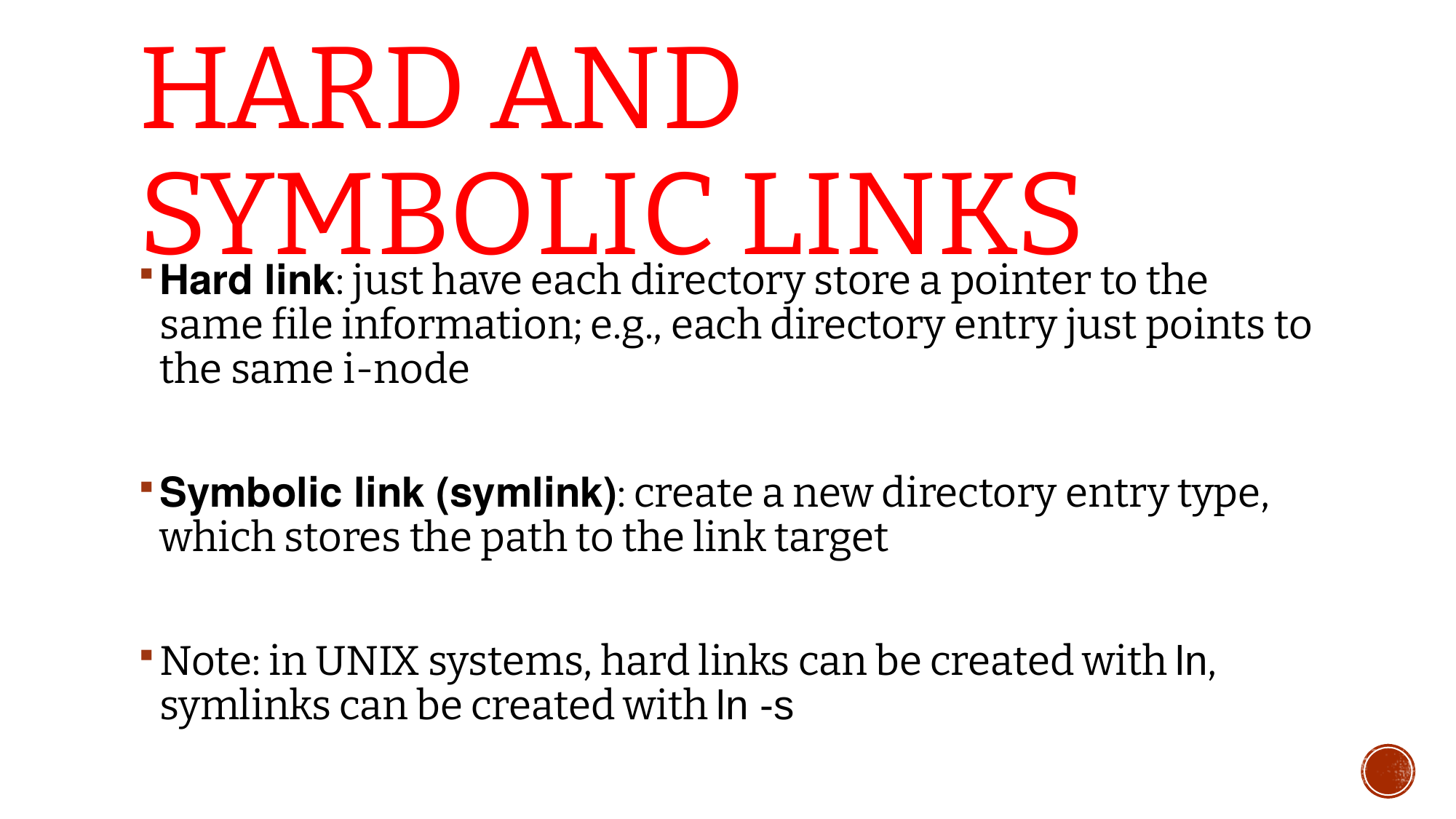

# Hard and Symbolic Links
Hard link: just have each directory store a pointer to the same file information; e.g., each directory entry just points to the same i-node

Symbolic link (symlink): create a new directory entry type, which stores the path to the link target

Note: in UNIX systems, hard links can be created with ln, symlinks can be created with ln -s